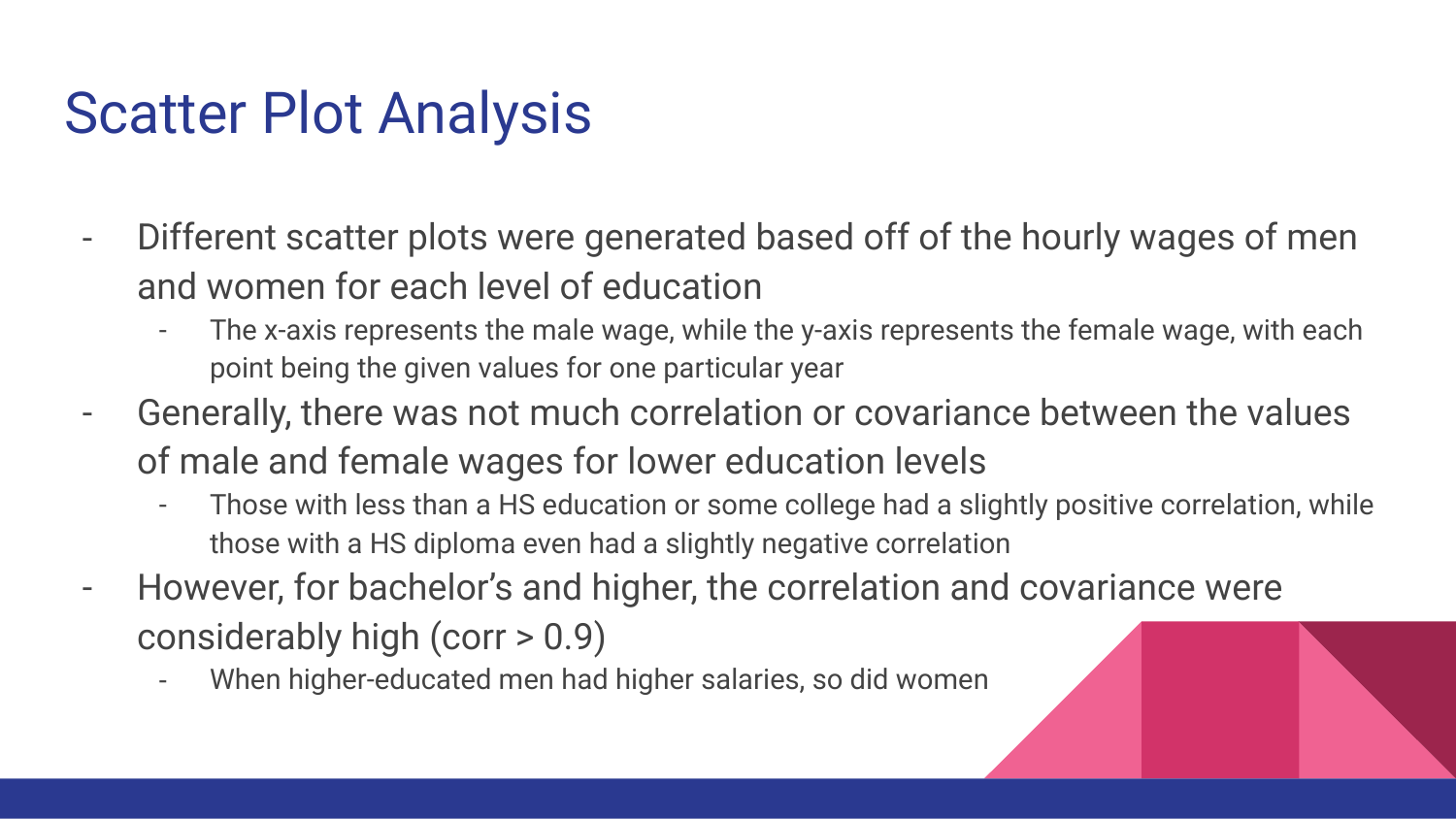

# Scatter Plot Analysis
Different scatter plots were generated based off of the hourly wages of men and women for each level of education
The x-axis represents the male wage, while the y-axis represents the female wage, with each point being the given values for one particular year
Generally, there was not much correlation or covariance between the values of male and female wages for lower education levels
Those with less than a HS education or some college had a slightly positive correlation, while those with a HS diploma even had a slightly negative correlation
However, for bachelor’s and higher, the correlation and covariance were considerably high (corr > 0.9)
When higher-educated men had higher salaries, so did women